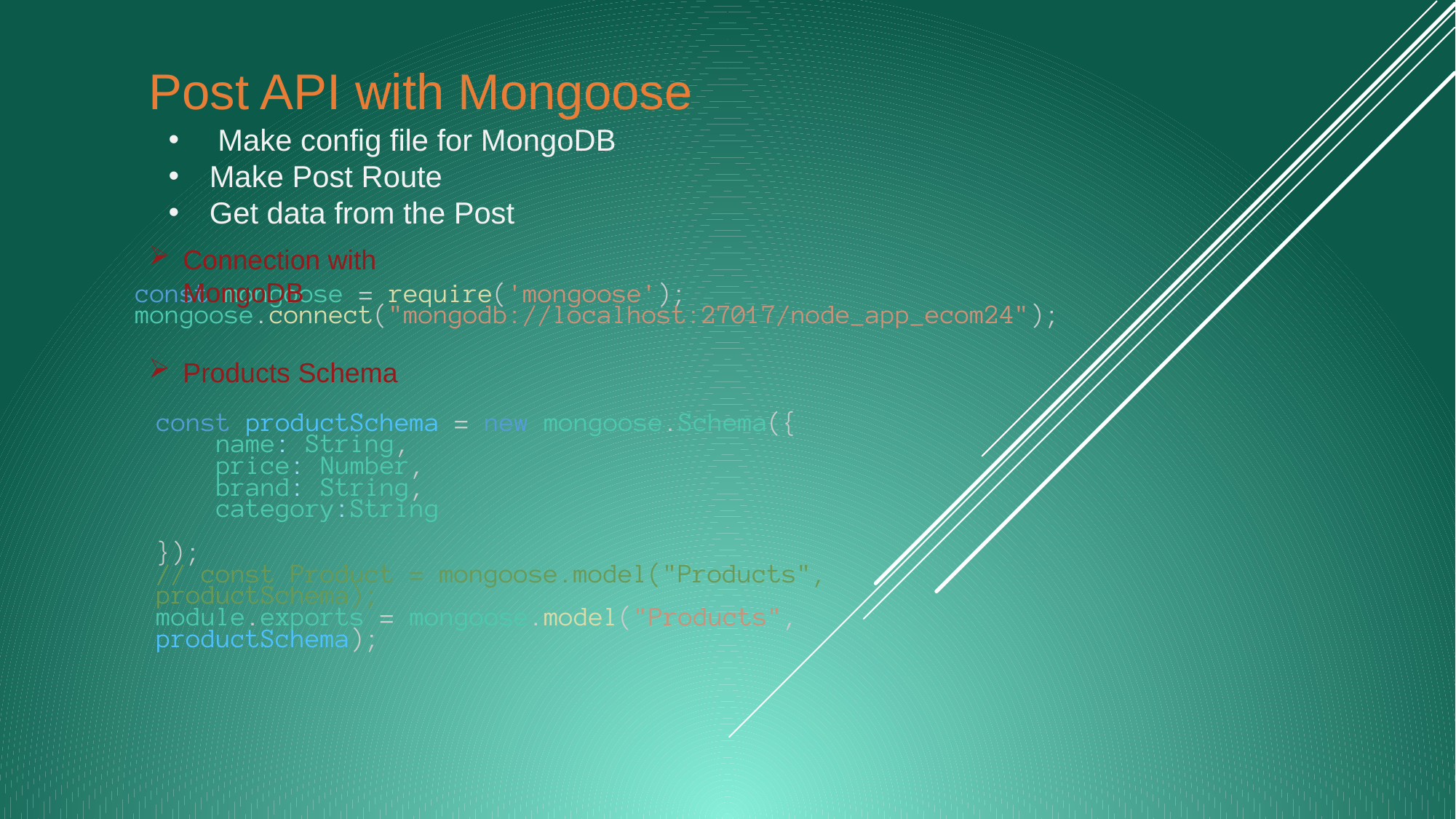

# Post API with Mongoose
 Make config file for MongoDB
Make Post Route
Get data from the Post
Connection with MongoDB
const mongoose = require('mongoose');
mongoose.connect("mongodb://localhost:27017/node_app_ecom24");
Products Schema
const productSchema = new mongoose.Schema({
    name: String,
    price: Number,
    brand: String,
    category:String
});
// const Product = mongoose.model("Products", productSchema);
module.exports = mongoose.model("Products", productSchema);